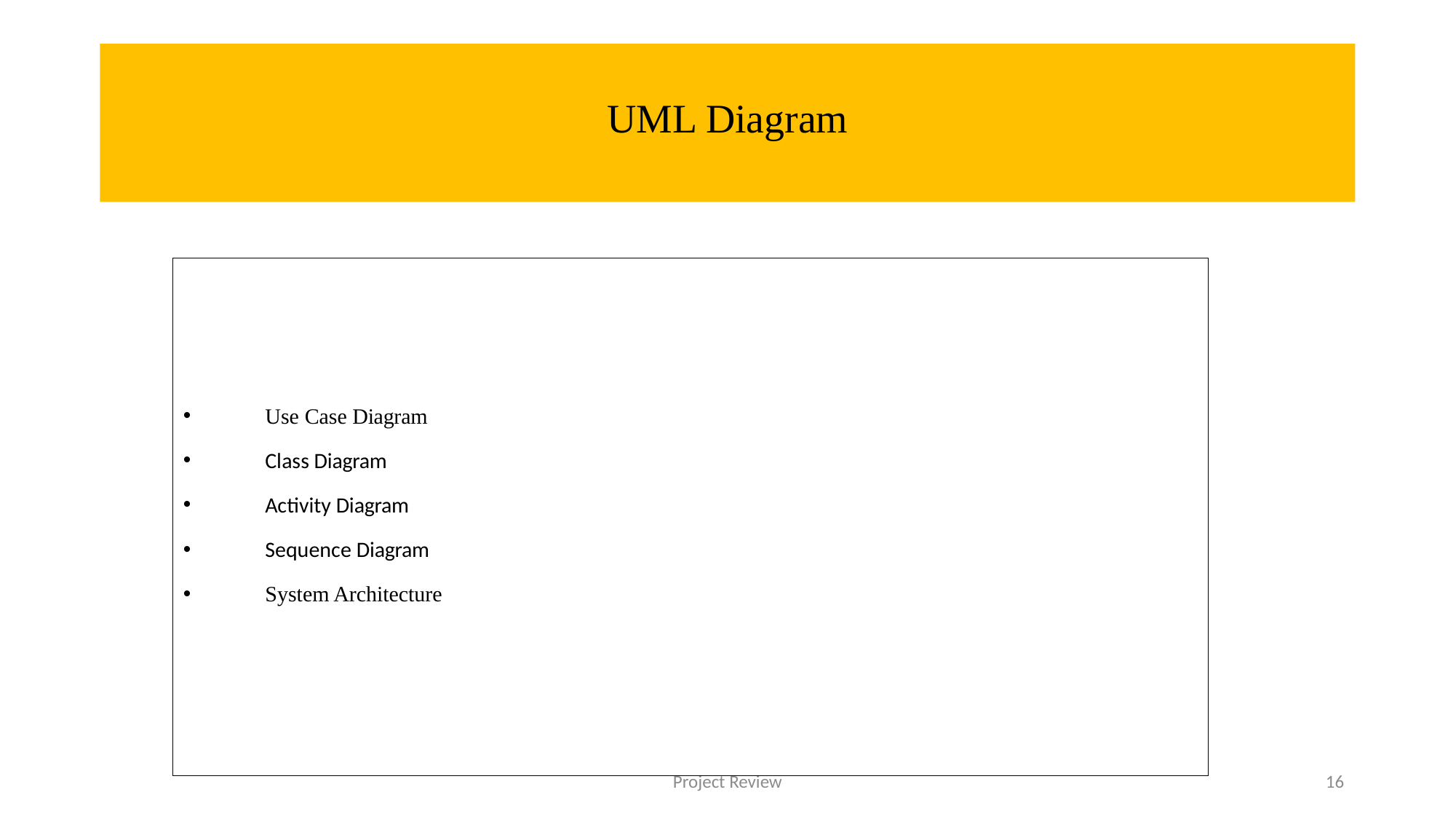

# UML Diagram

Use Case Diagram
Class Diagram
Activity Diagram
Sequence Diagram
System Architecture

Project Review
16